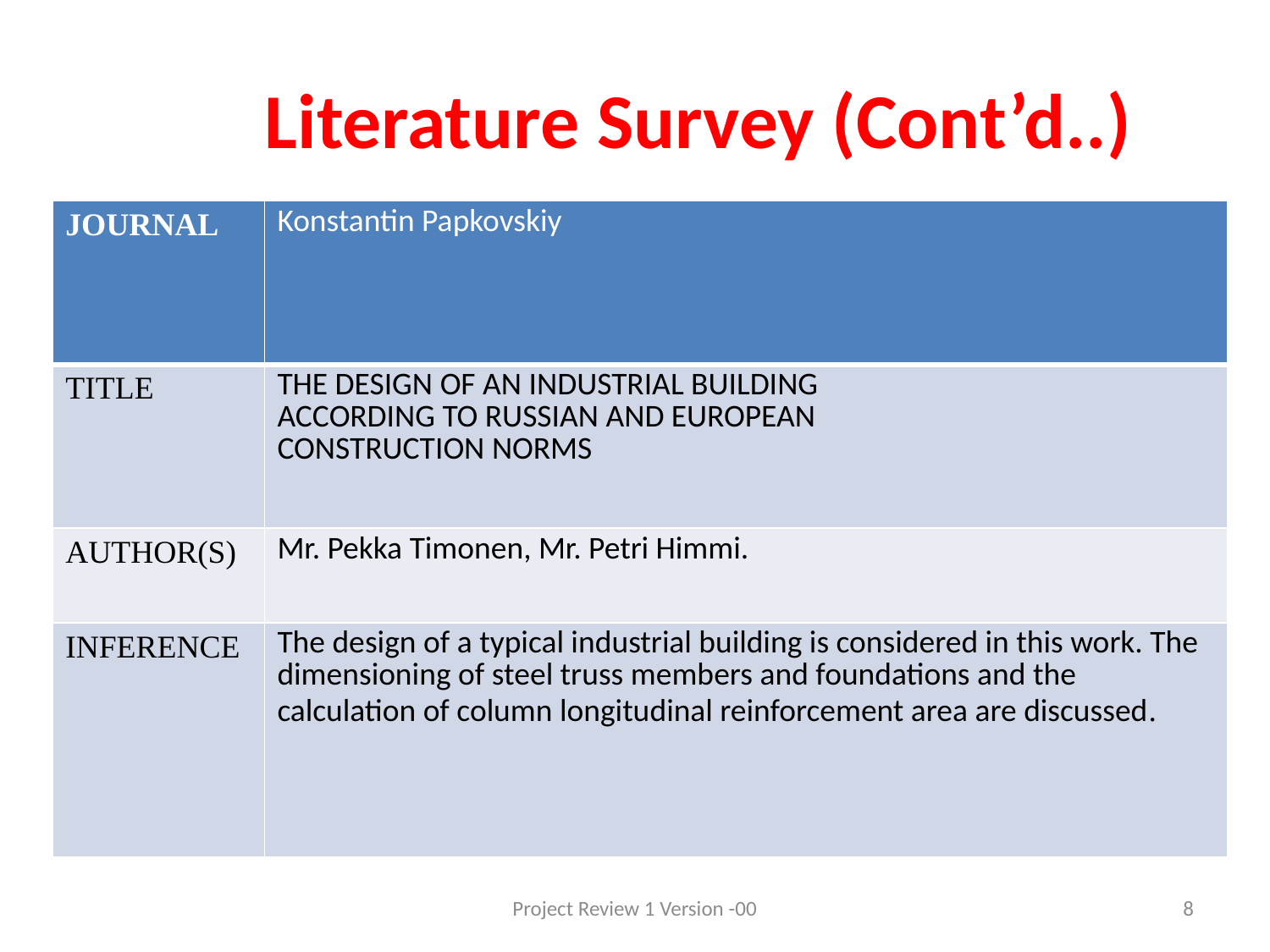

# Literature Survey (Cont’d..)
| JOURNAL | Konstantin Papkovskiy |
| --- | --- |
| TITLE | THE DESIGN OF AN INDUSTRIAL BUILDING ACCORDING TO RUSSIAN AND EUROPEAN CONSTRUCTION NORMS |
| AUTHOR(S) | Mr. Pekka Timonen, Mr. Petri Himmi. |
| INFERENCE | The design of a typical industrial building is considered in this work. The dimensioning of steel truss members and foundations and the calculation of column longitudinal reinforcement area are discussed. |

Project Review 1 Version -00
8